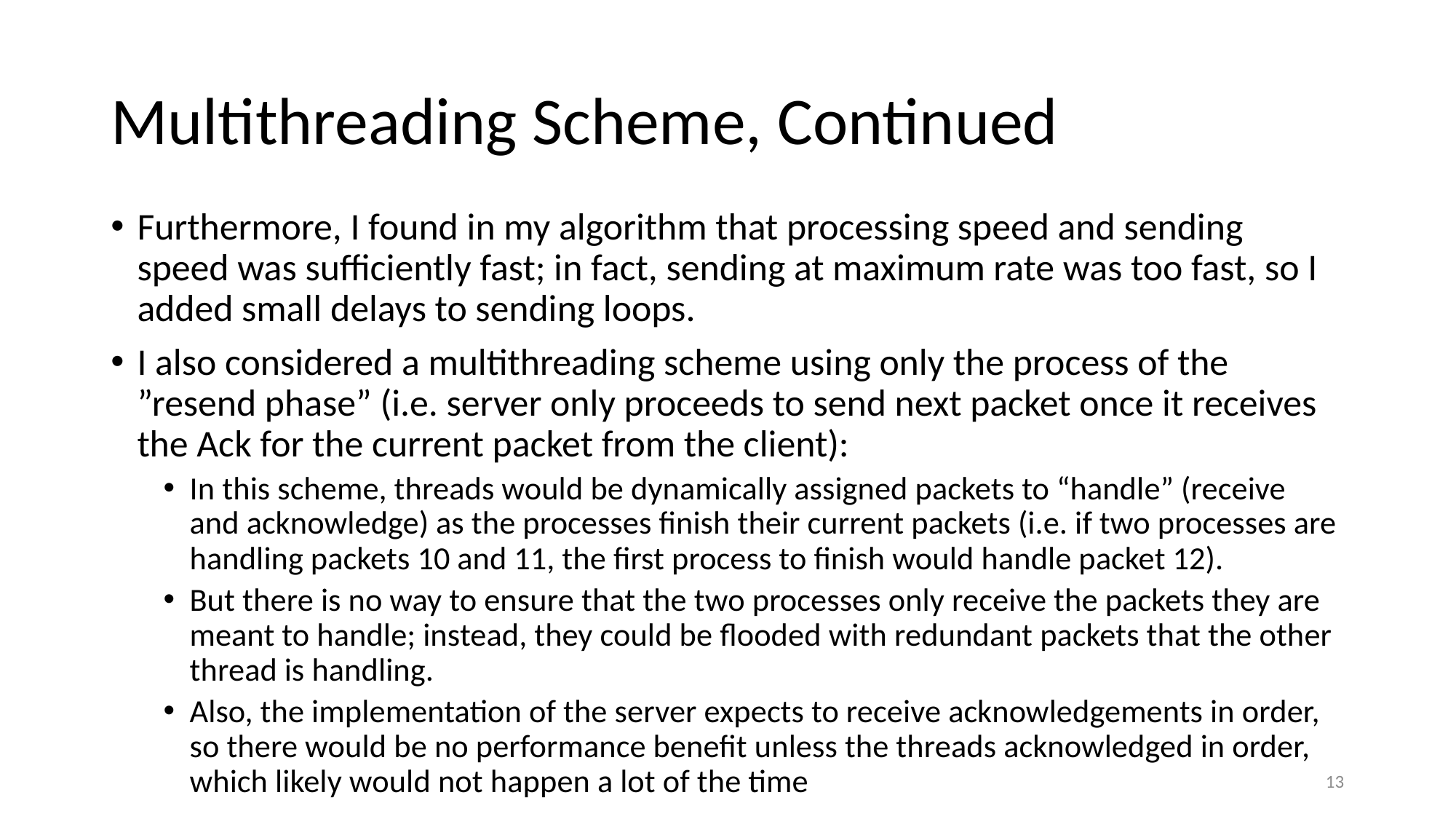

# Multithreading Scheme, Continued
Furthermore, I found in my algorithm that processing speed and sending speed was sufficiently fast; in fact, sending at maximum rate was too fast, so I added small delays to sending loops.
I also considered a multithreading scheme using only the process of the ”resend phase” (i.e. server only proceeds to send next packet once it receives the Ack for the current packet from the client):
In this scheme, threads would be dynamically assigned packets to “handle” (receive and acknowledge) as the processes finish their current packets (i.e. if two processes are handling packets 10 and 11, the first process to finish would handle packet 12).
But there is no way to ensure that the two processes only receive the packets they are meant to handle; instead, they could be flooded with redundant packets that the other thread is handling.
Also, the implementation of the server expects to receive acknowledgements in order, so there would be no performance benefit unless the threads acknowledged in order, which likely would not happen a lot of the time
13